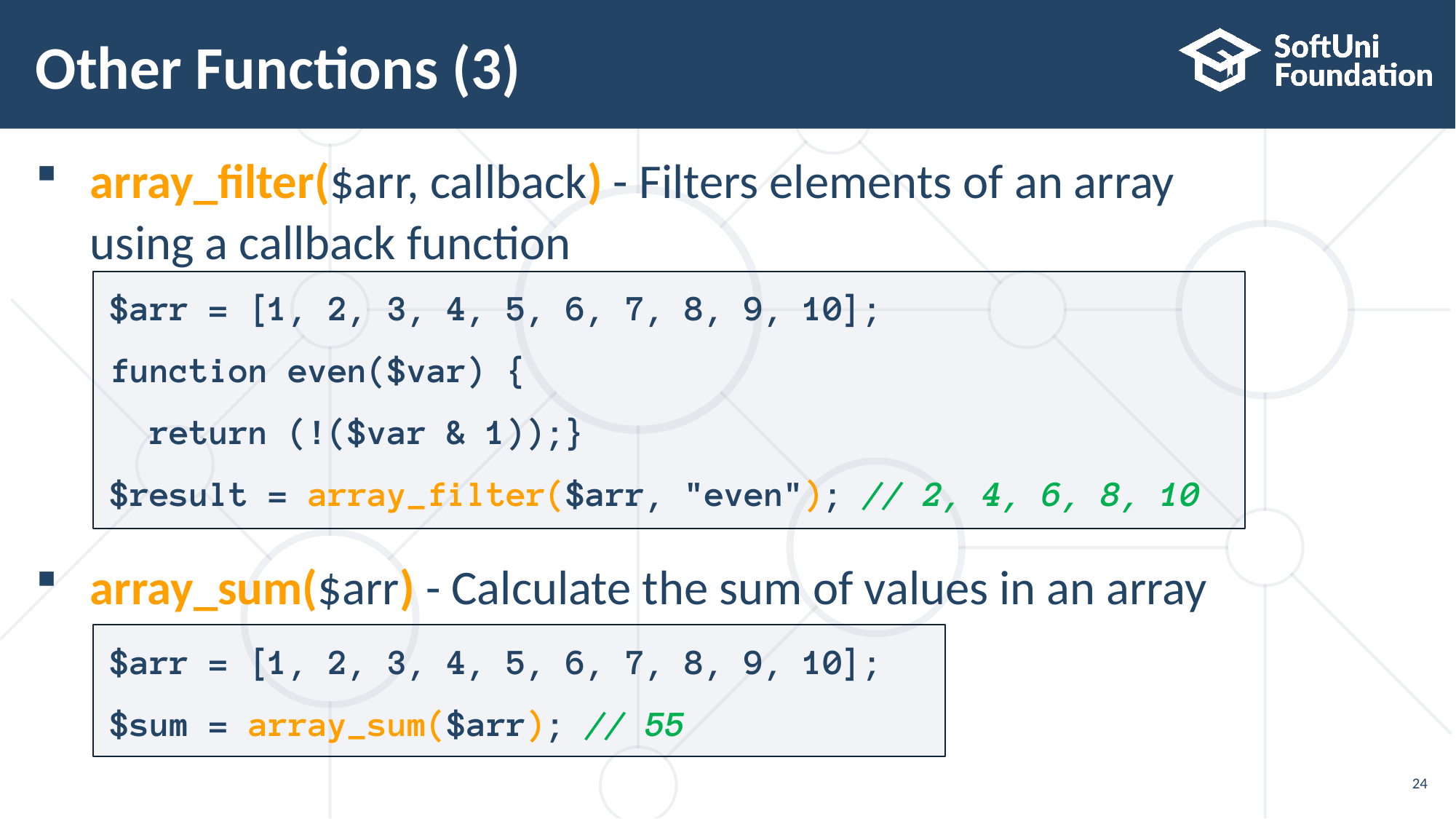

# Other Functions (3)
array_filter($arr, callback) - Filters elements of an array
using a callback function

array_sum($arr) - Calculate the sum of values in an array

$arr = [1, 2, 3, 4, 5, 6, 7, 8, 9, 10];
function even($var) {
  return (!($var & 1));}
$result = array_filter($arr, "even"); // 2, 4, 6, 8, 10
$arr = [1, 2, 3, 4, 5, 6, 7, 8, 9, 10];
$sum = array_sum($arr); // 55
24